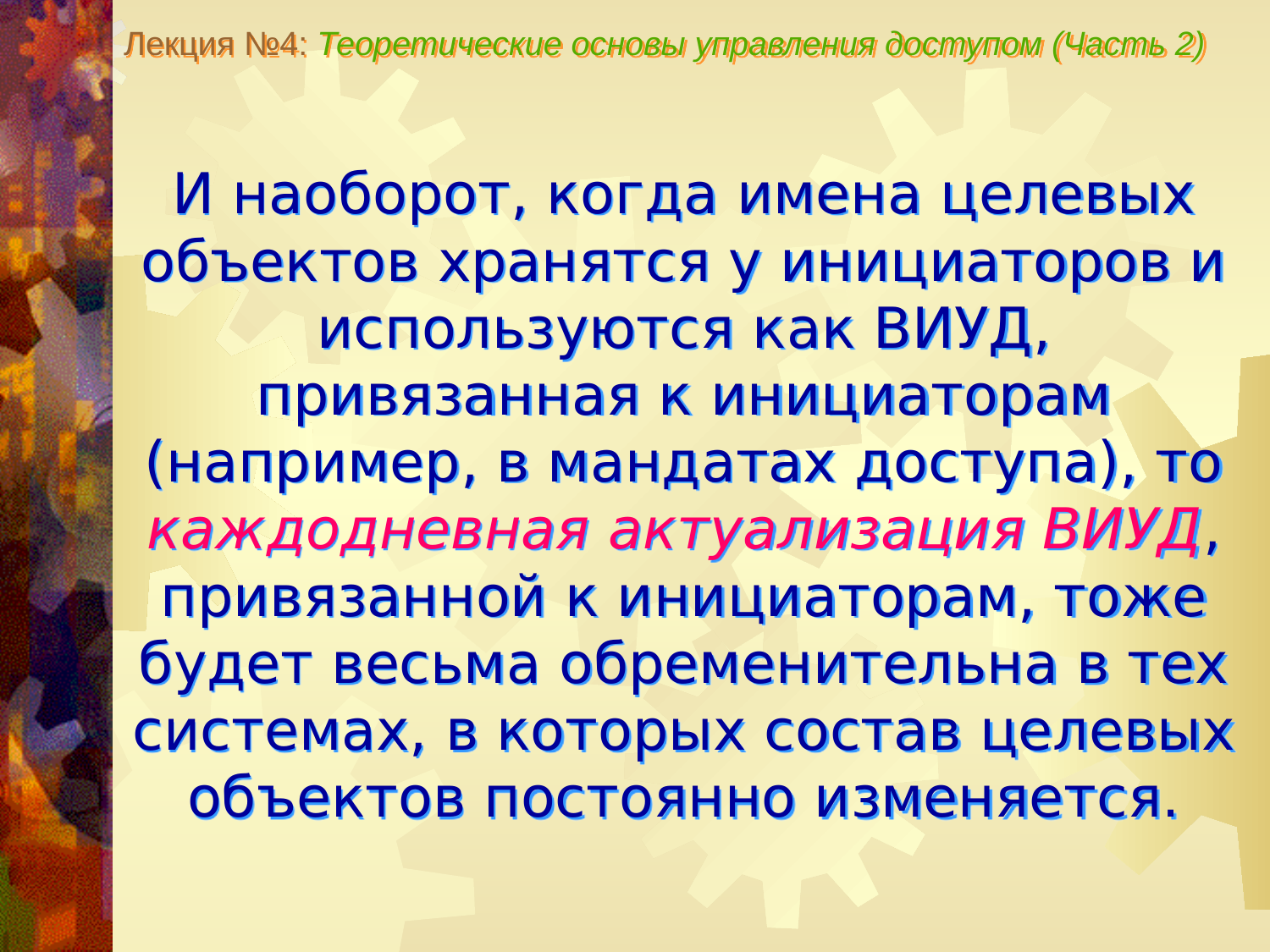

Лекция №4: Теоретические основы управления доступом (Часть 2)
И наоборот, когда имена целевых объектов хранятся у инициаторов и используются как ВИУД, привязанная к инициаторам (например, в мандатах доступа), то каждодневная актуализация ВИУД, привязанной к инициаторам, тоже будет весьма обременительна в тех системах, в которых состав целевых объектов постоянно изменяется.